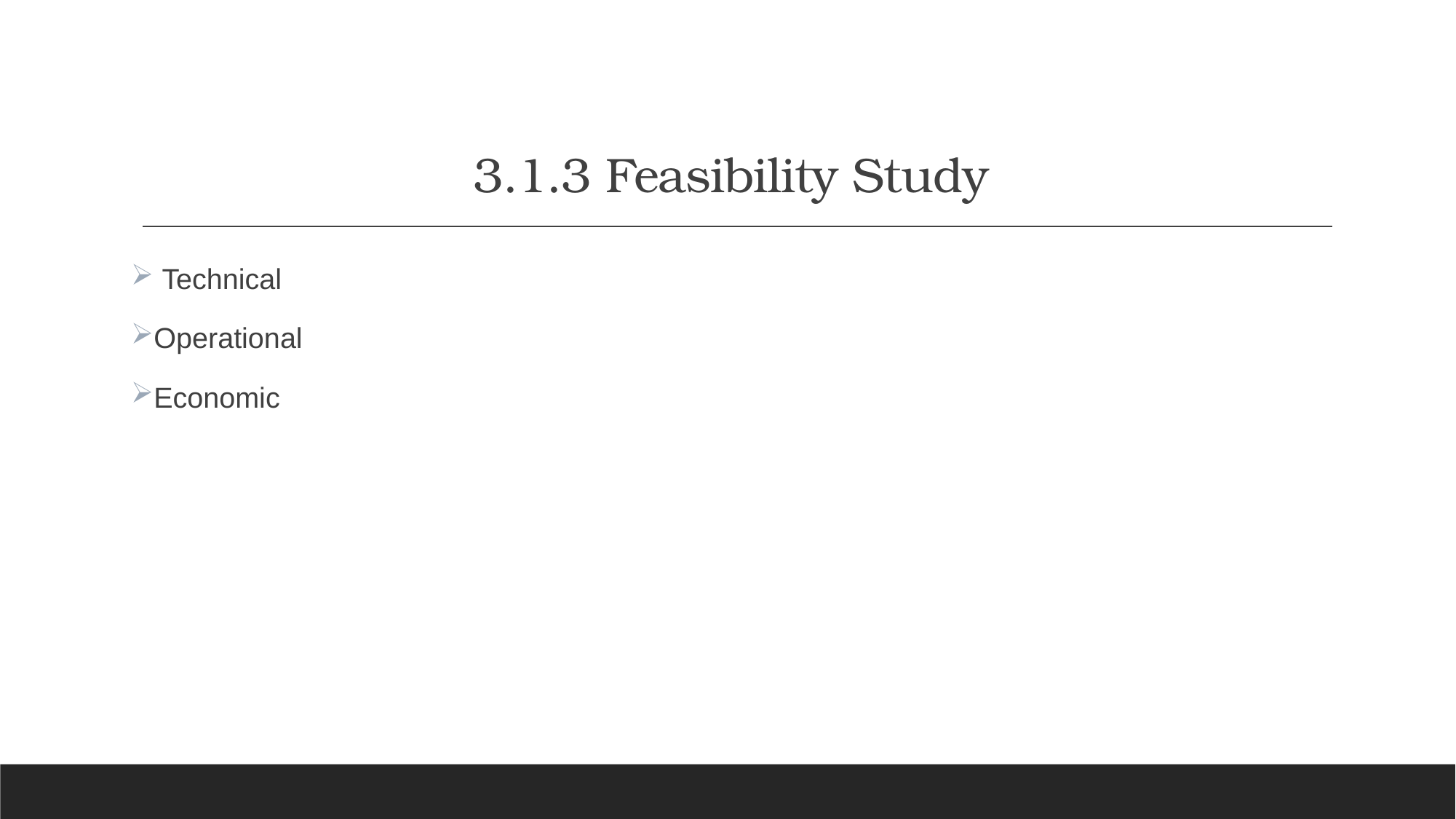

# 3.1.3 Feasibility Study
 Technical
Operational
Economic